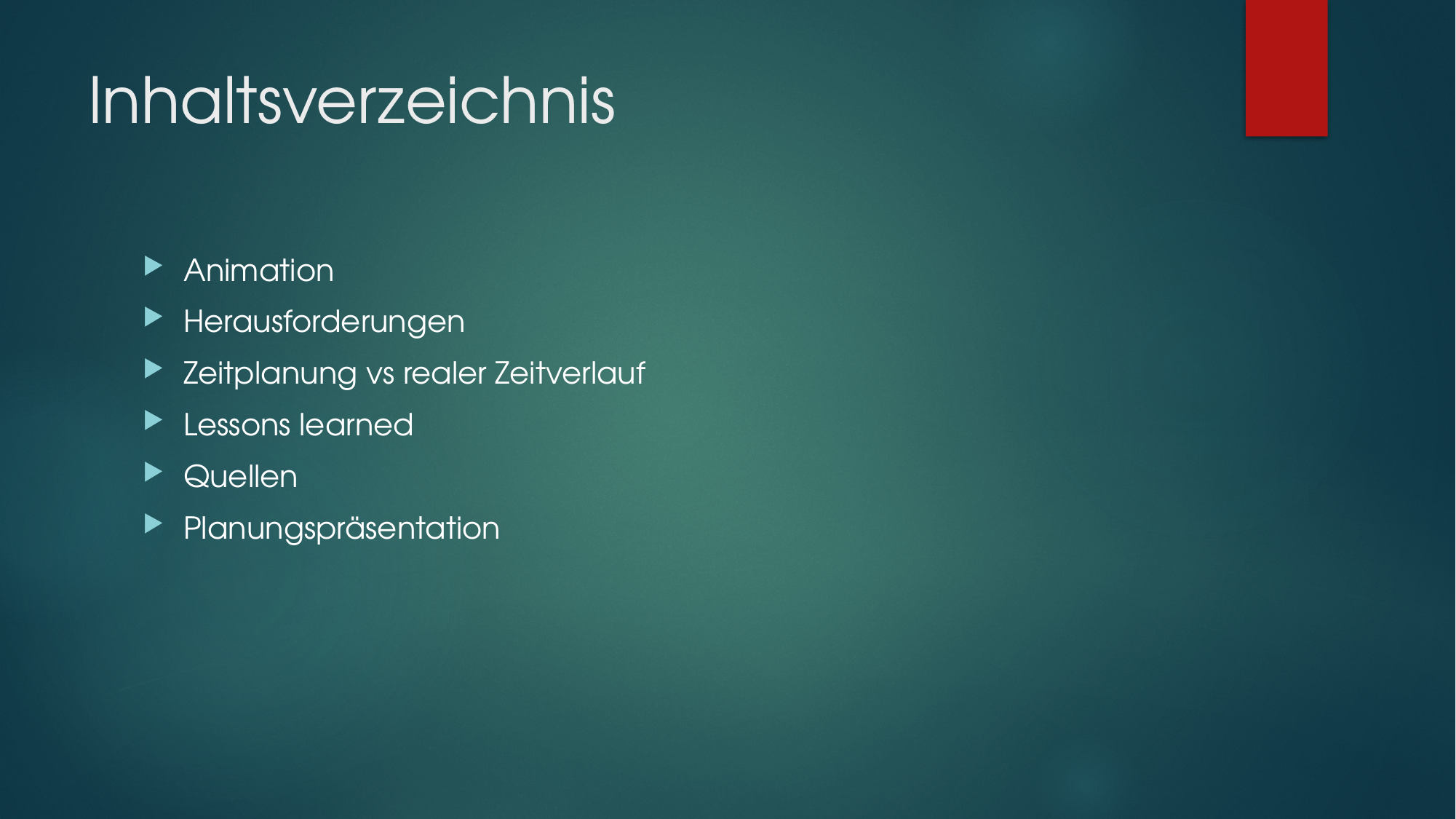

# Inhaltsverzeichnis
Animation
Herausforderungen
Zeitplanung vs realer Zeitverlauf
Lessons learned
Quellen
Planungspräsentation